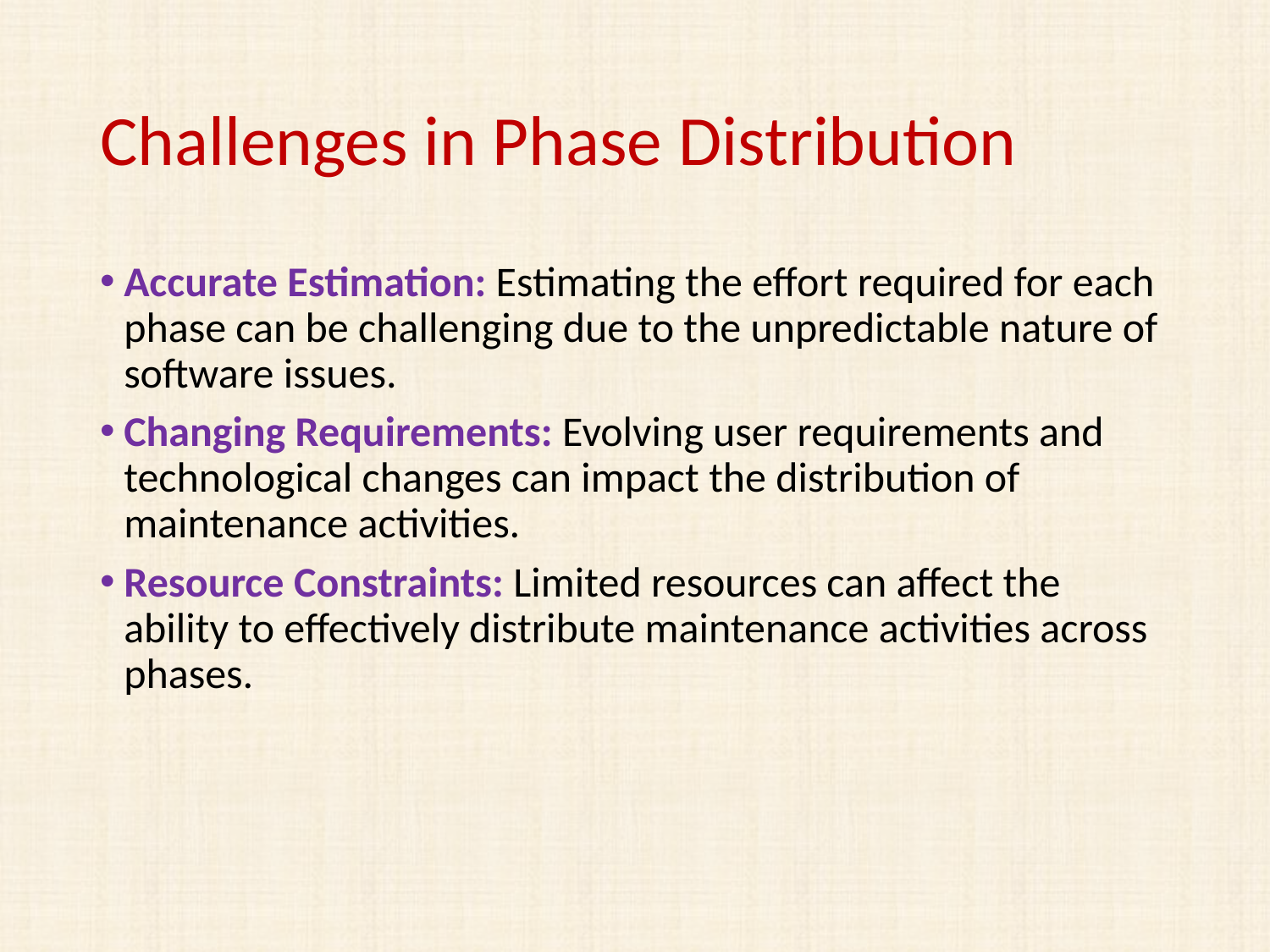

# Challenges in Phase Distribution
Accurate Estimation: Estimating the effort required for each phase can be challenging due to the unpredictable nature of software issues.
Changing Requirements: Evolving user requirements and technological changes can impact the distribution of maintenance activities.
Resource Constraints: Limited resources can affect the ability to effectively distribute maintenance activities across phases.